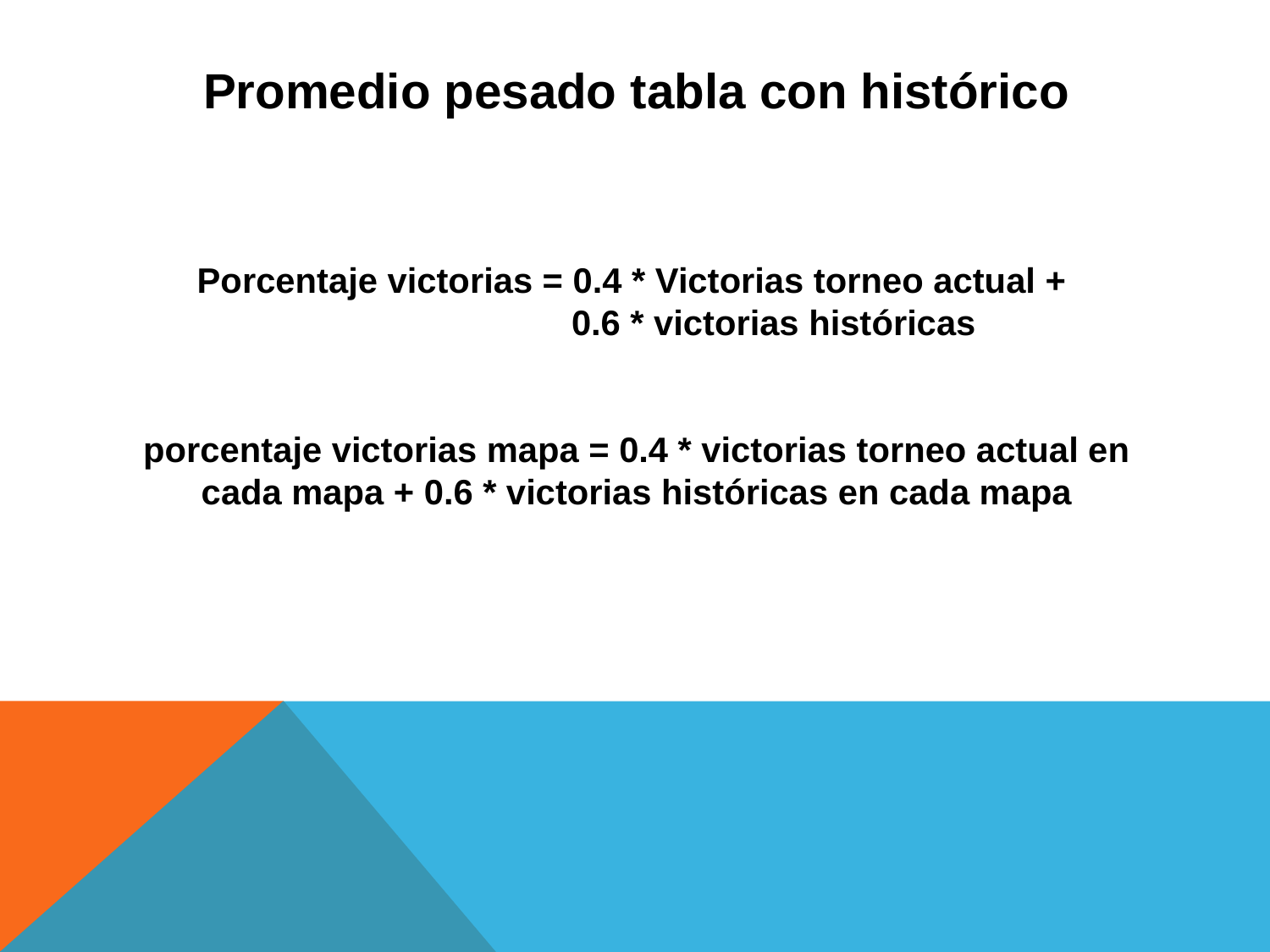

# Promedio pesado tabla con histórico

Porcentaje victorias = 0.4 * Victorias torneo actual +
0.6 * victorias históricas

porcentaje victorias mapa = 0.4 * victorias torneo actual en cada mapa + 0.6 * victorias históricas en cada mapa